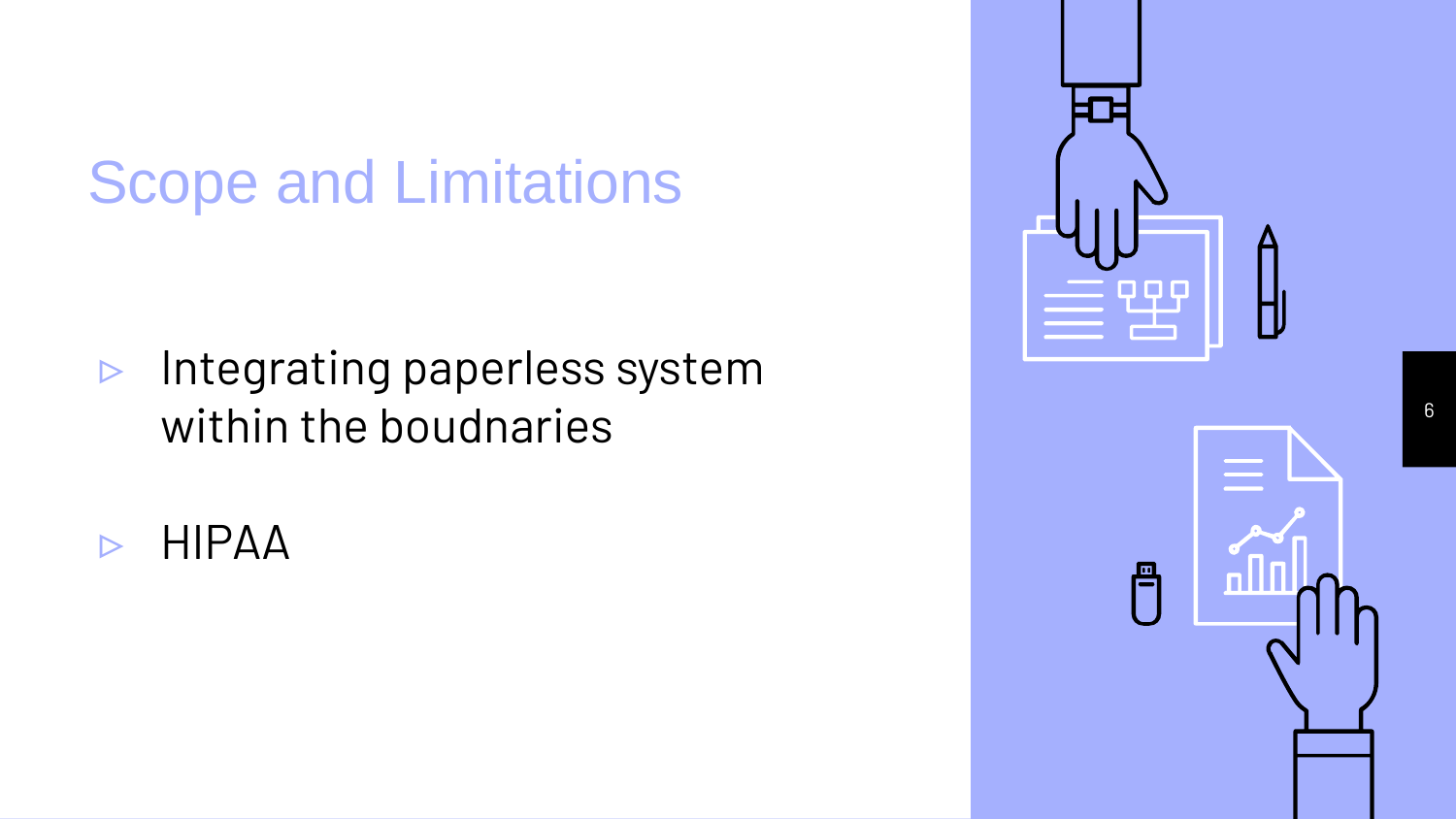

# Scope and Limitations

Integrating paperless system within the boudnaries

HIPAA

6